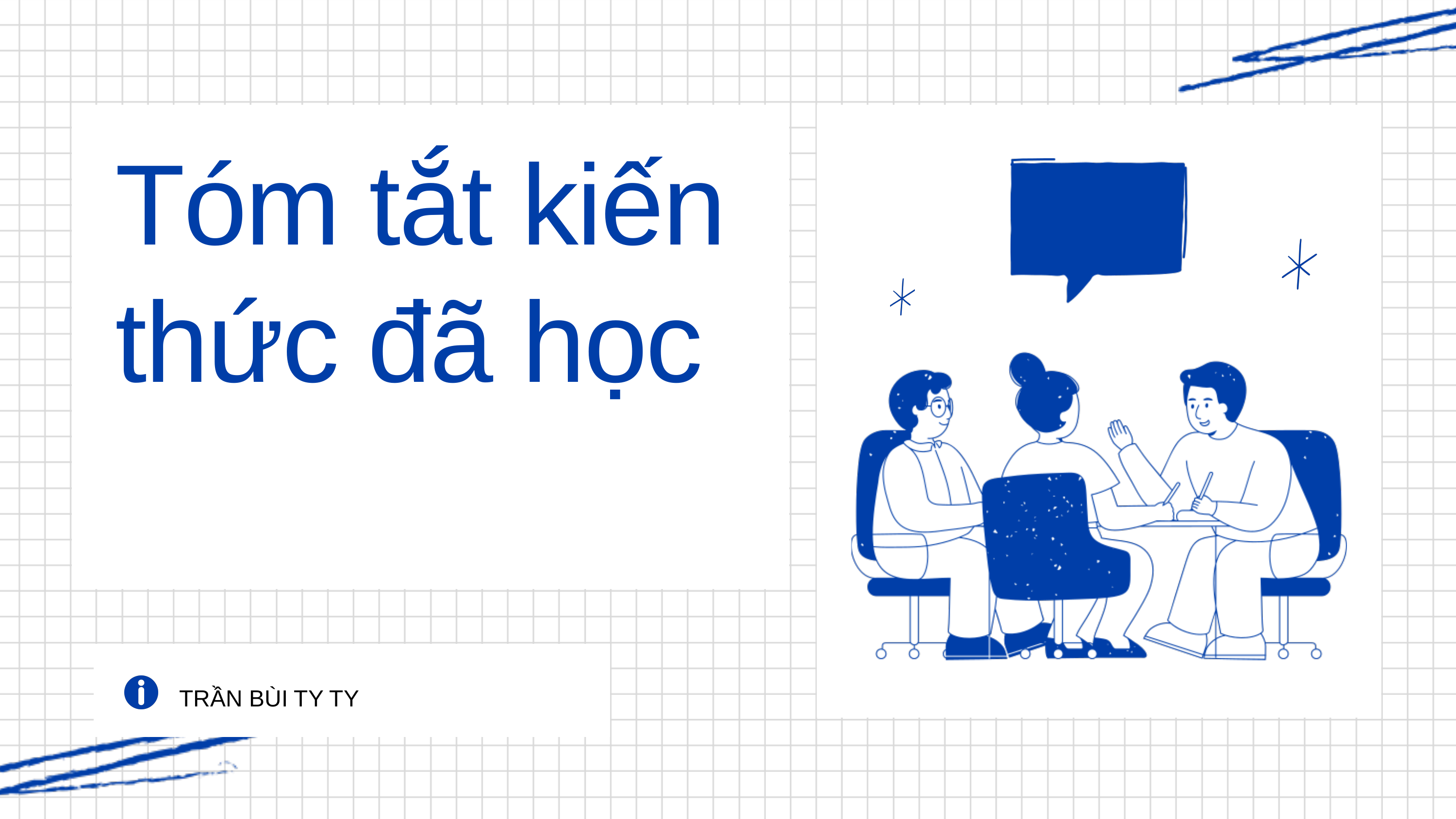

Tóm tắt kiến thức đã học

TRẦN BÙI TY TY